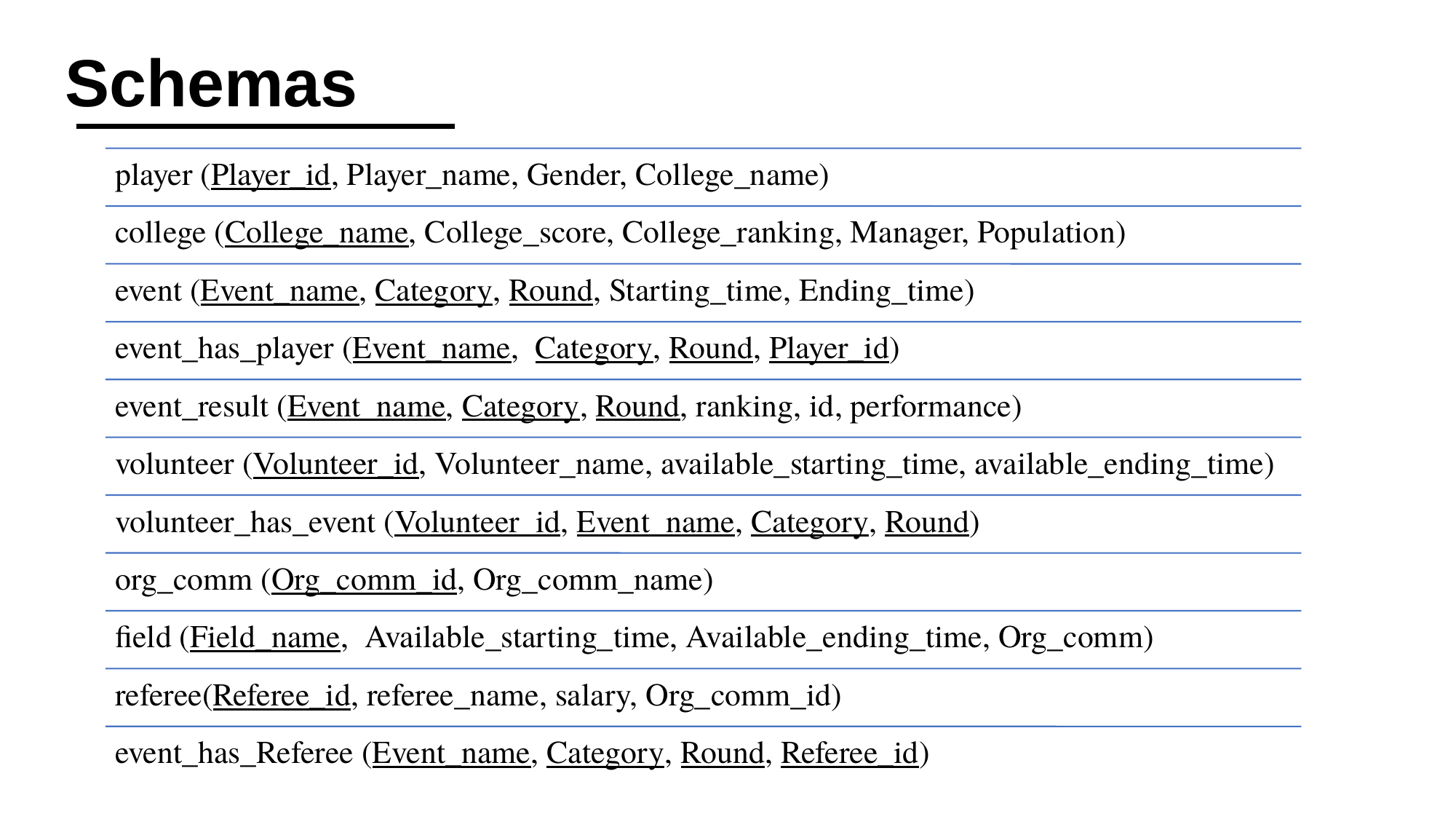

Schemas
player (Player_id, Player_name, Gender, College_name)
college (College_name, College_score, College_ranking, Manager, Population)
event (Event_name, Category, Round, Starting_time, Ending_time)
event_has_player (Event_name,  Category, Round, Player_id)
event_result (Event_name, Category, Round, ranking, id, performance)
volunteer (Volunteer_id, Volunteer_name, available_starting_time, available_ending_time)
volunteer_has_event (Volunteer_id, Event_name, Category, Round)
org_comm (Org_comm_id, Org_comm_name)
field (Field_name,  Available_starting_time, Available_ending_time, Org_comm)
referee(Referee_id, referee_name, salary, Org_comm_id)
event_has_Referee (Event_name, Category, Round, Referee_id)